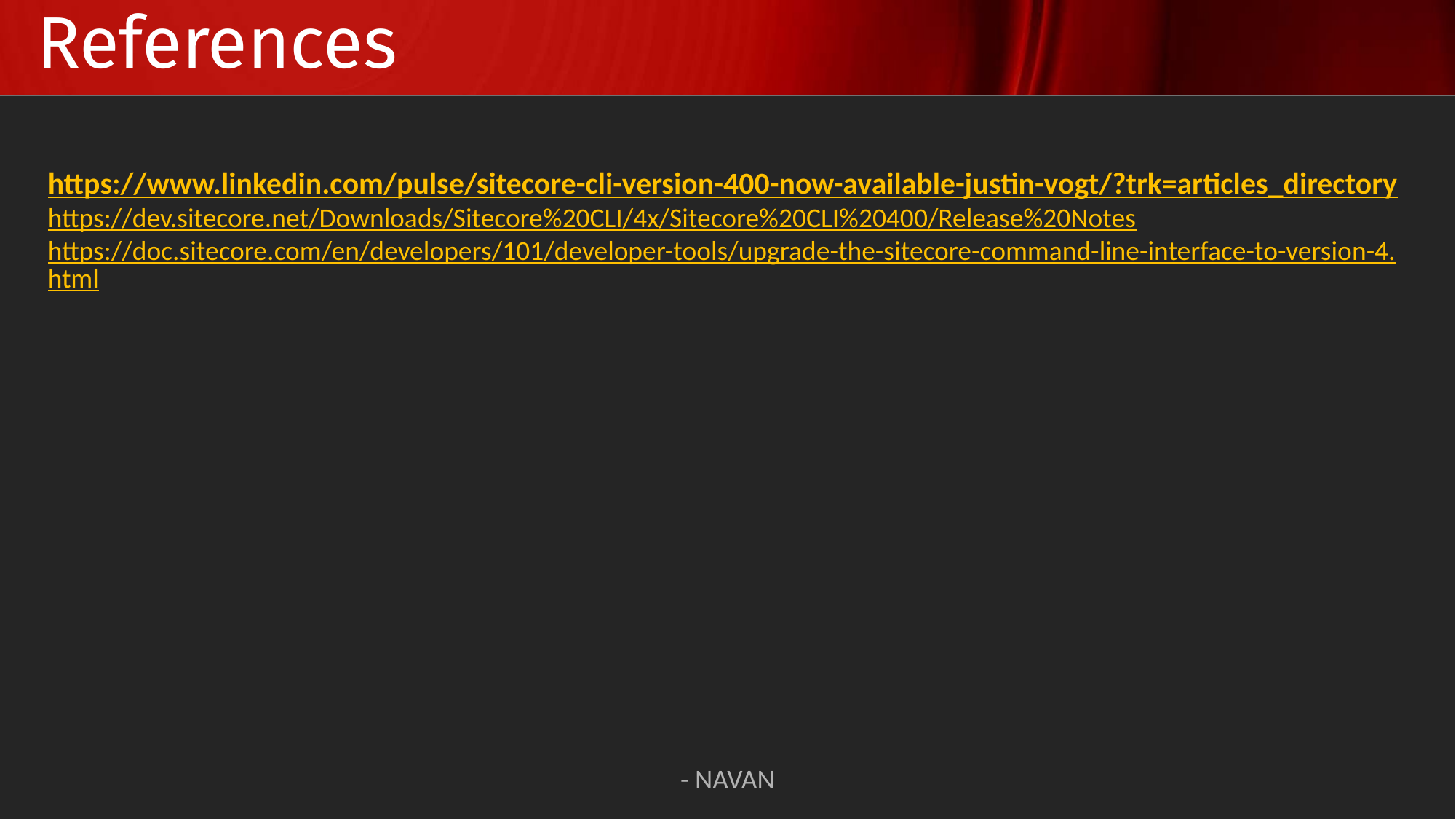

# References

https://www.linkedin.com/pulse/sitecore-cli-version-400-now-available-justin-vogt/?trk=articles_directory
https://dev.sitecore.net/Downloads/Sitecore%20CLI/4x/Sitecore%20CLI%20400/Release%20Notes
https://doc.sitecore.com/en/developers/101/developer-tools/upgrade-the-sitecore-command-line-interface-to-version-4.html

- NAVAN